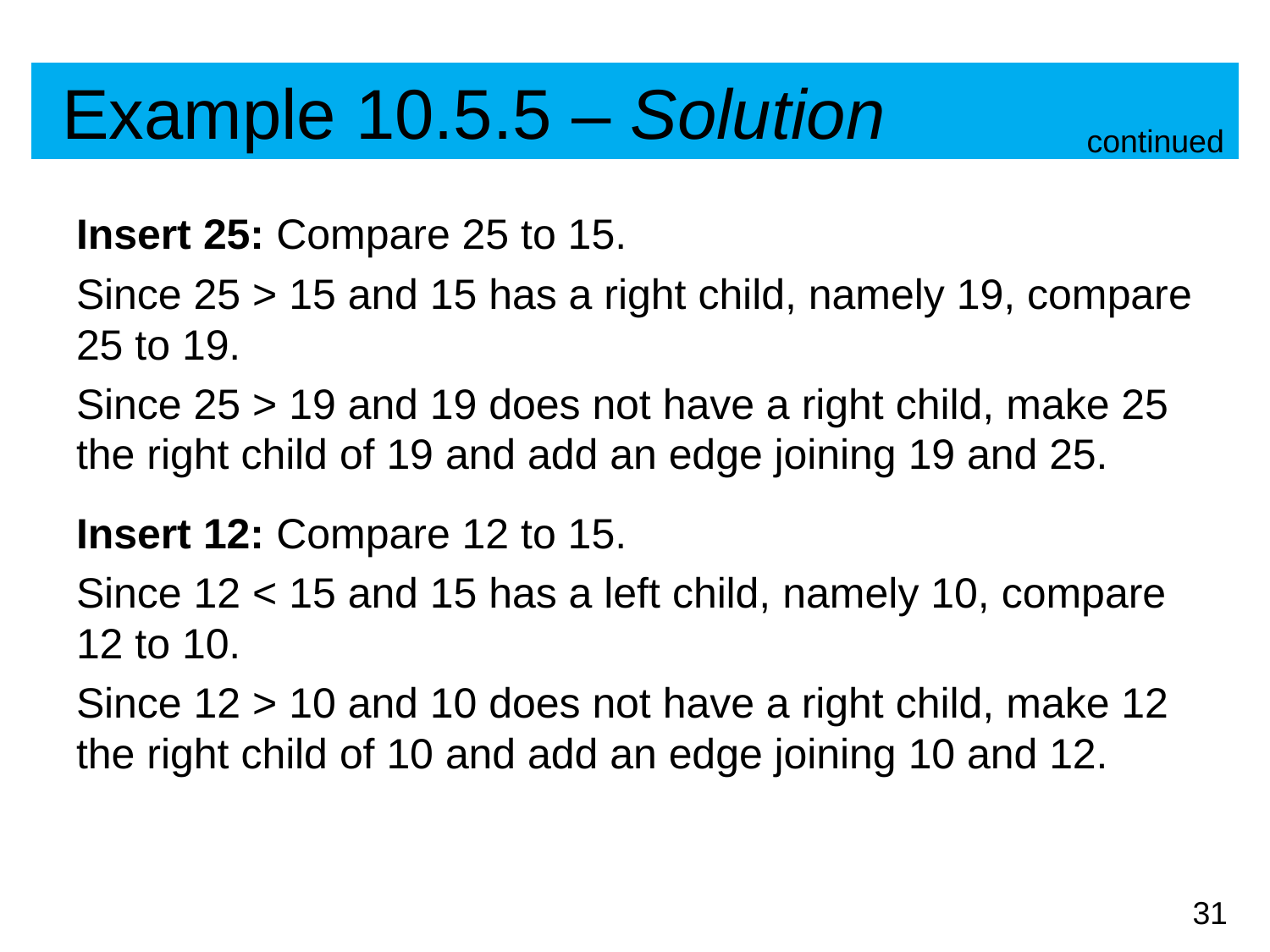

# Example 10.5.5 – Solution
continued
Insert 25: Compare 25 to 15.
Since 25 > 15 and 15 has a right child, namely 19, compare 25 to 19.
Since 25 > 19 and 19 does not have a right child, make 25 the right child of 19 and add an edge joining 19 and 25.

Insert 12: Compare 12 to 15.
Since 12 < 15 and 15 has a left child, namely 10, compare 12 to 10.
Since 12 > 10 and 10 does not have a right child, make 12 the right child of 10 and add an edge joining 10 and 12.